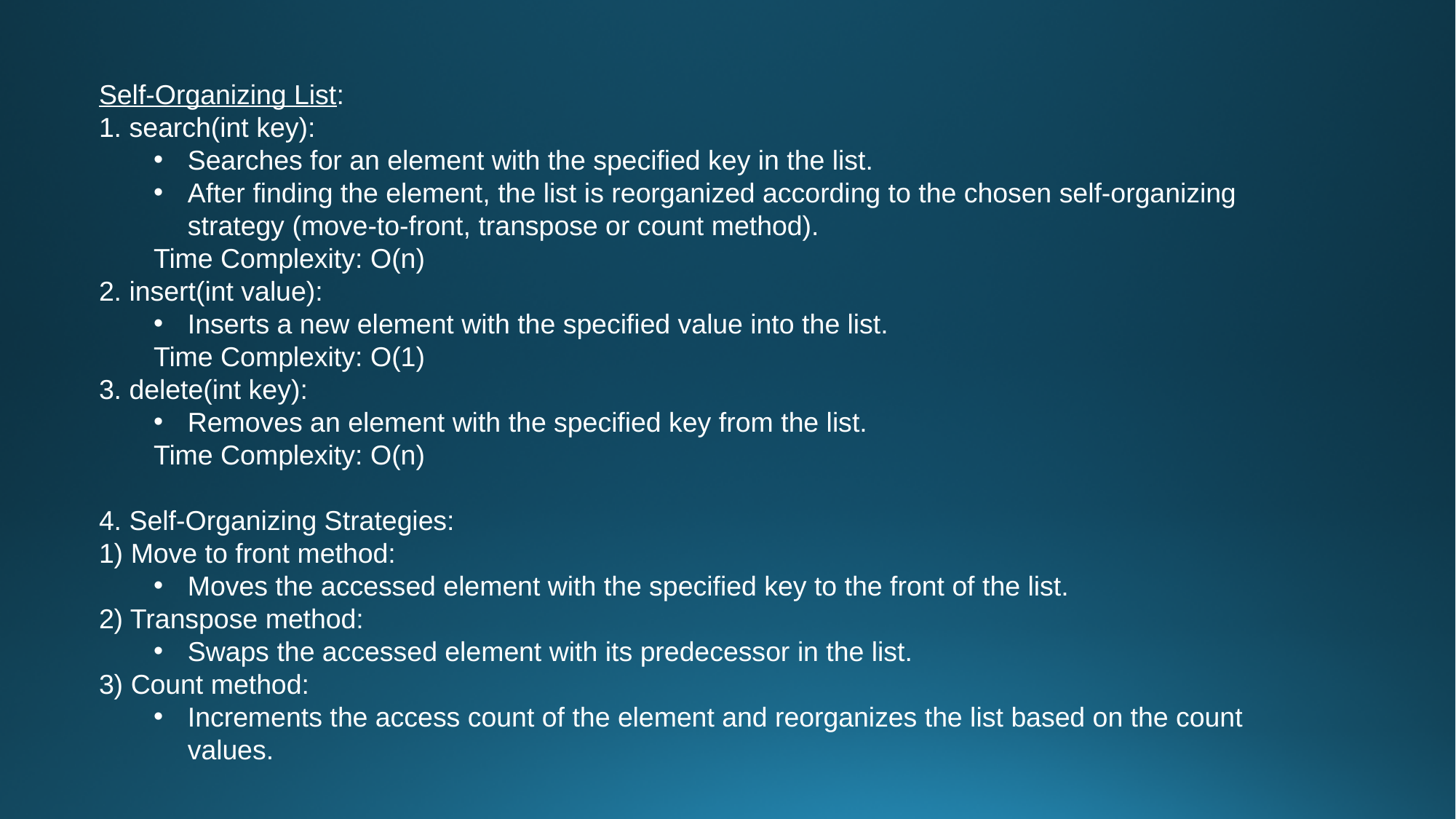

Self-Organizing List:
1. search(int key):
Searches for an element with the specified key in the list.
After finding the element, the list is reorganized according to the chosen self-organizing strategy (move-to-front, transpose or count method).
Time Complexity: O(n)
2. insert(int value):
Inserts a new element with the specified value into the list.
Time Complexity: O(1)
3. delete(int key):
Removes an element with the specified key from the list.
Time Complexity: O(n)

4. Self-Organizing Strategies:
1) Move to front method:
Moves the accessed element with the specified key to the front of the list.
2) Transpose method:
Swaps the accessed element with its predecessor in the list.
3) Count method:
Increments the access count of the element and reorganizes the list based on the count values.